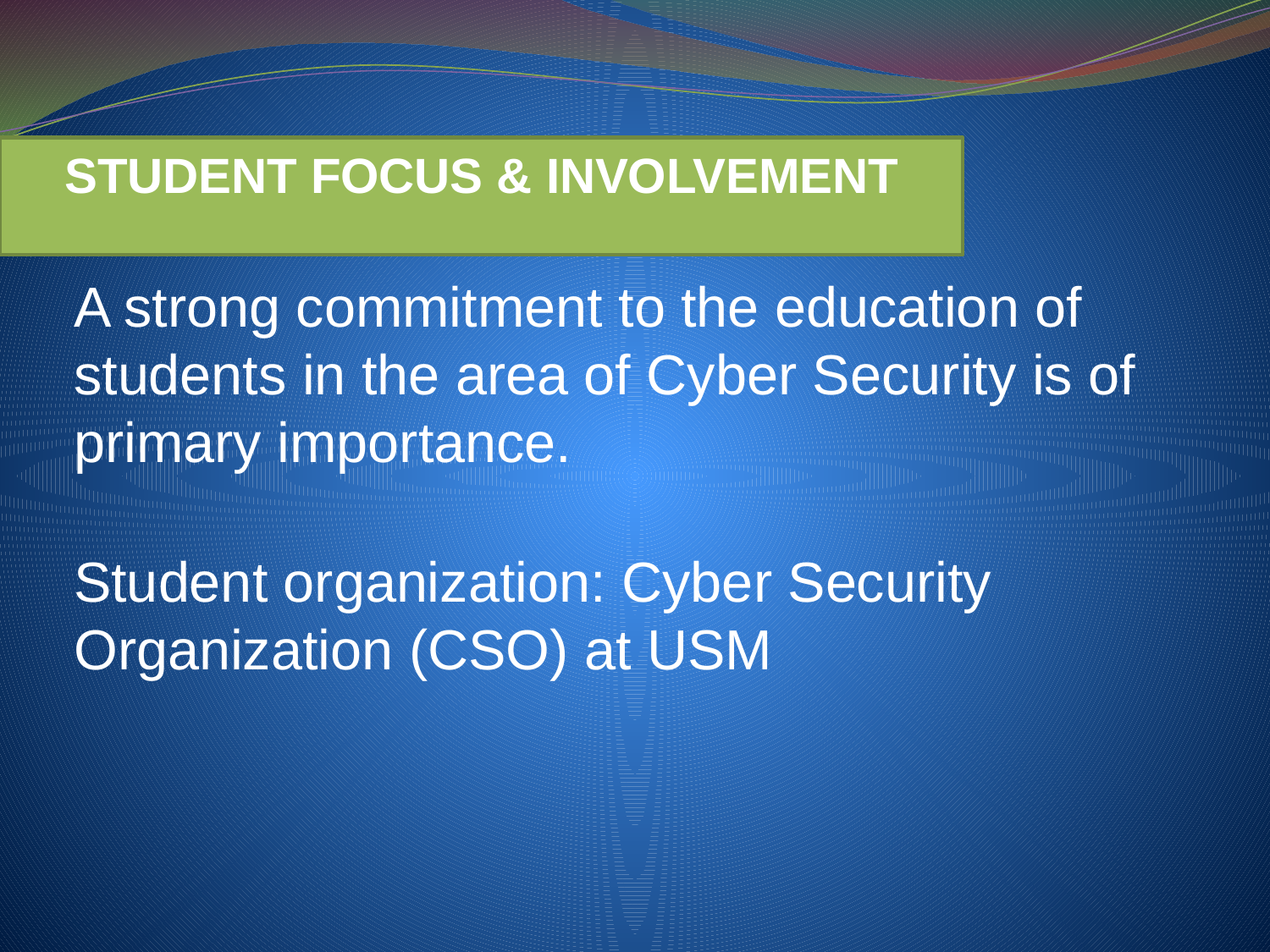

STUDENT FOCUS & INVOLVEMENT
A strong commitment to the education of students in the area of Cyber Security is of primary importance.

Student organization: Cyber Security Organization (CSO) at USM